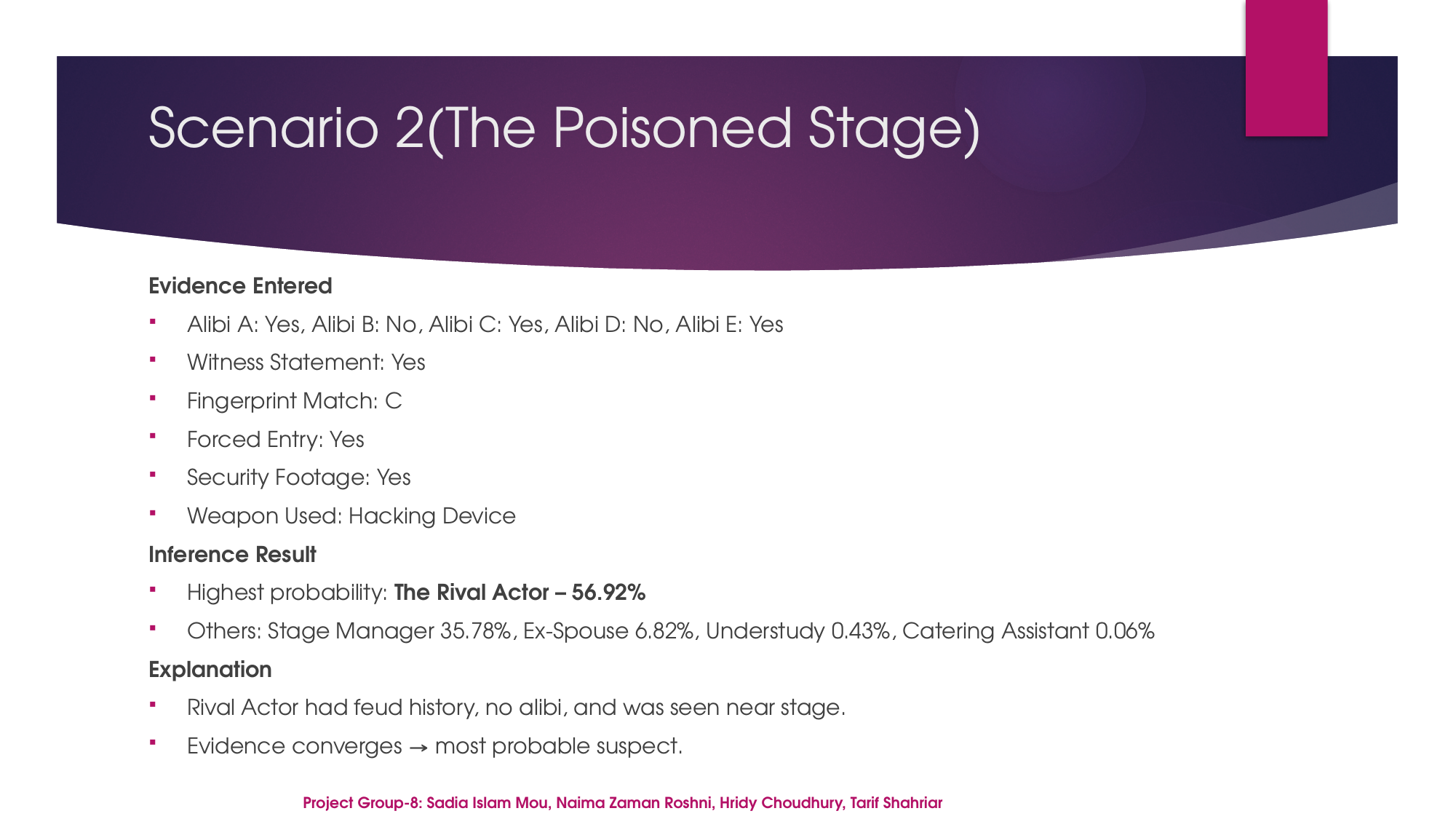

# Scenario 2(The Poisoned Stage)
Evidence Entered
Alibi A: Yes, Alibi B: No, Alibi C: Yes, Alibi D: No, Alibi E: Yes
Witness Statement: Yes
Fingerprint Match: C
Forced Entry: Yes
Security Footage: Yes
Weapon Used: Hacking Device
Inference Result
Highest probability: The Rival Actor – 56.92%
Others: Stage Manager 35.78%, Ex-Spouse 6.82%, Understudy 0.43%, Catering Assistant 0.06%
Explanation
Rival Actor had feud history, no alibi, and was seen near stage.
Evidence converges → most probable suspect.
Project Group-8: Sadia Islam Mou, Naima Zaman Roshni, Hridy Choudhury, Tarif Shahriar